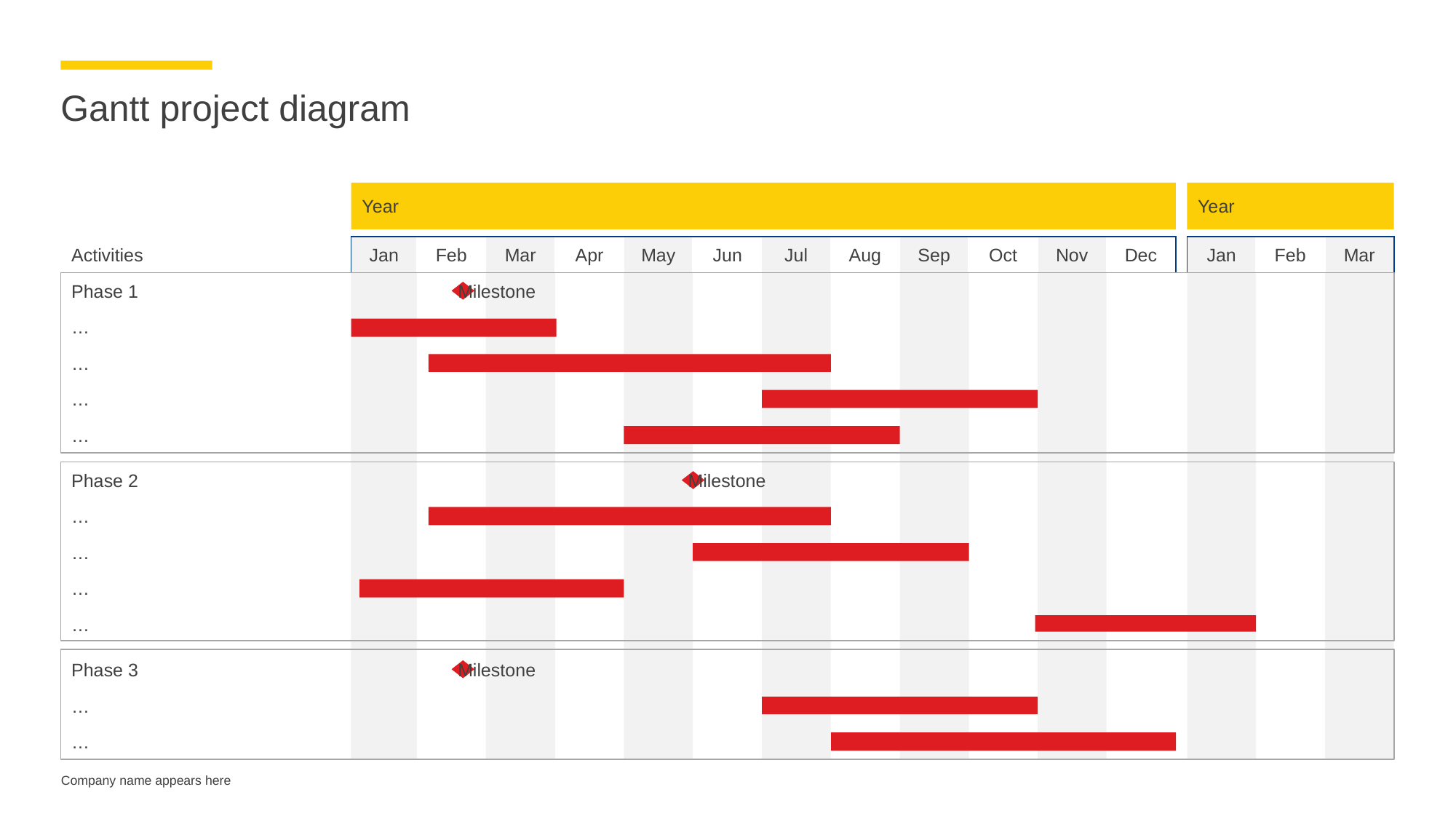

# Gantt project diagram
Year
Year
Activities
Jan

Feb
Mar
Apr
May
Jun
Jul
Aug
Sep
Oct
Nov
Dec
Jan

Feb
Mar
Phase 1

Milestone
…

…

…

…

Phase 2
Milestone
…

…

…

…

Phase 3
Milestone
…

…